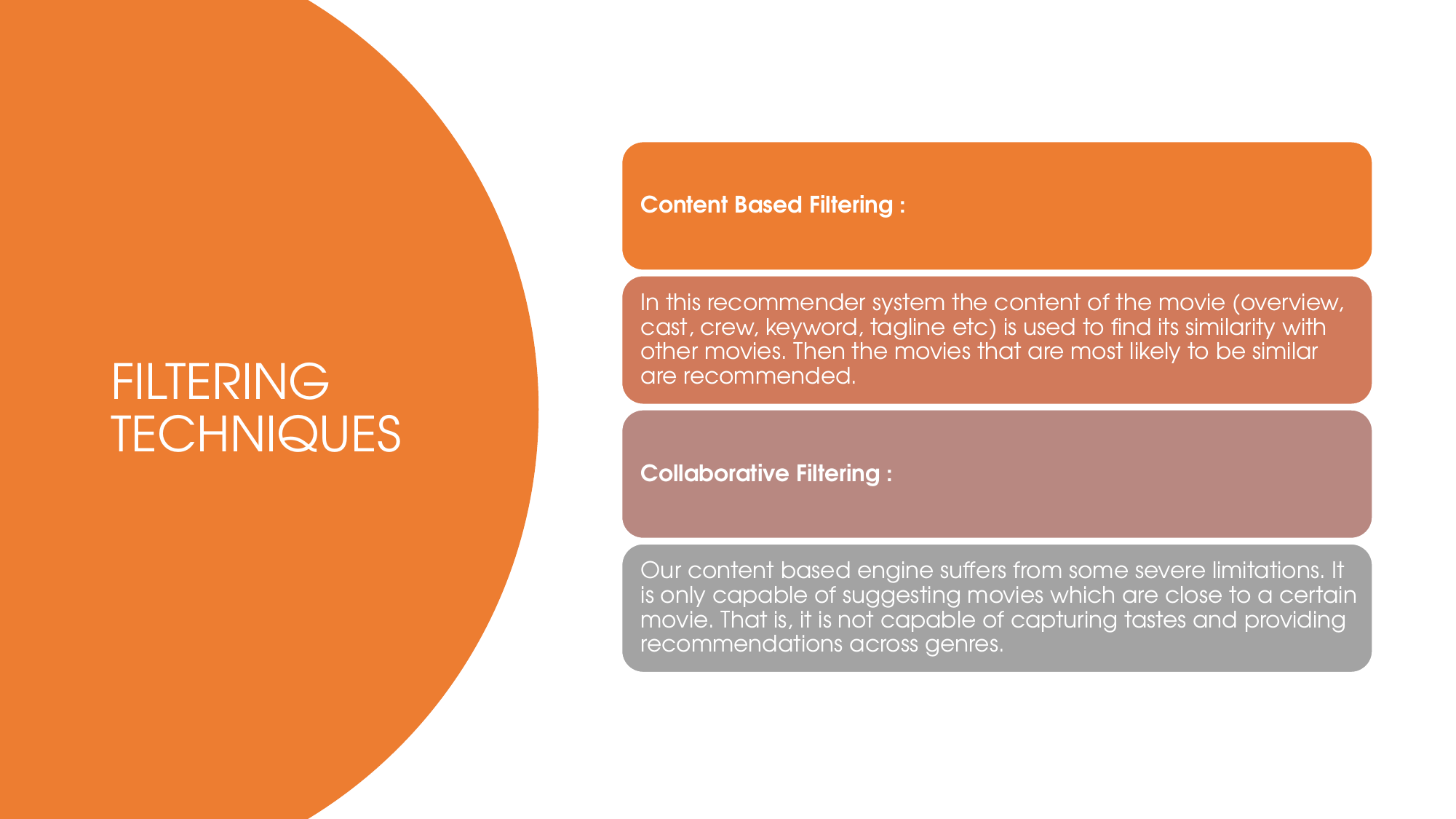

Content Based Filtering :
In this recommender system the content of the movie (overview, cast, crew, keyword, tagline etc) is used to find its similarity with other movies. Then the movies that are most likely to be similar are recommended.
Collaborative Filtering :
Our content based engine suffers from some severe limitations. It is only capable of suggesting movies which are close to a certain movie. That is, it is not capable of capturing tastes and providing recommendations across genres.
# FILTERING TECHNIQUES